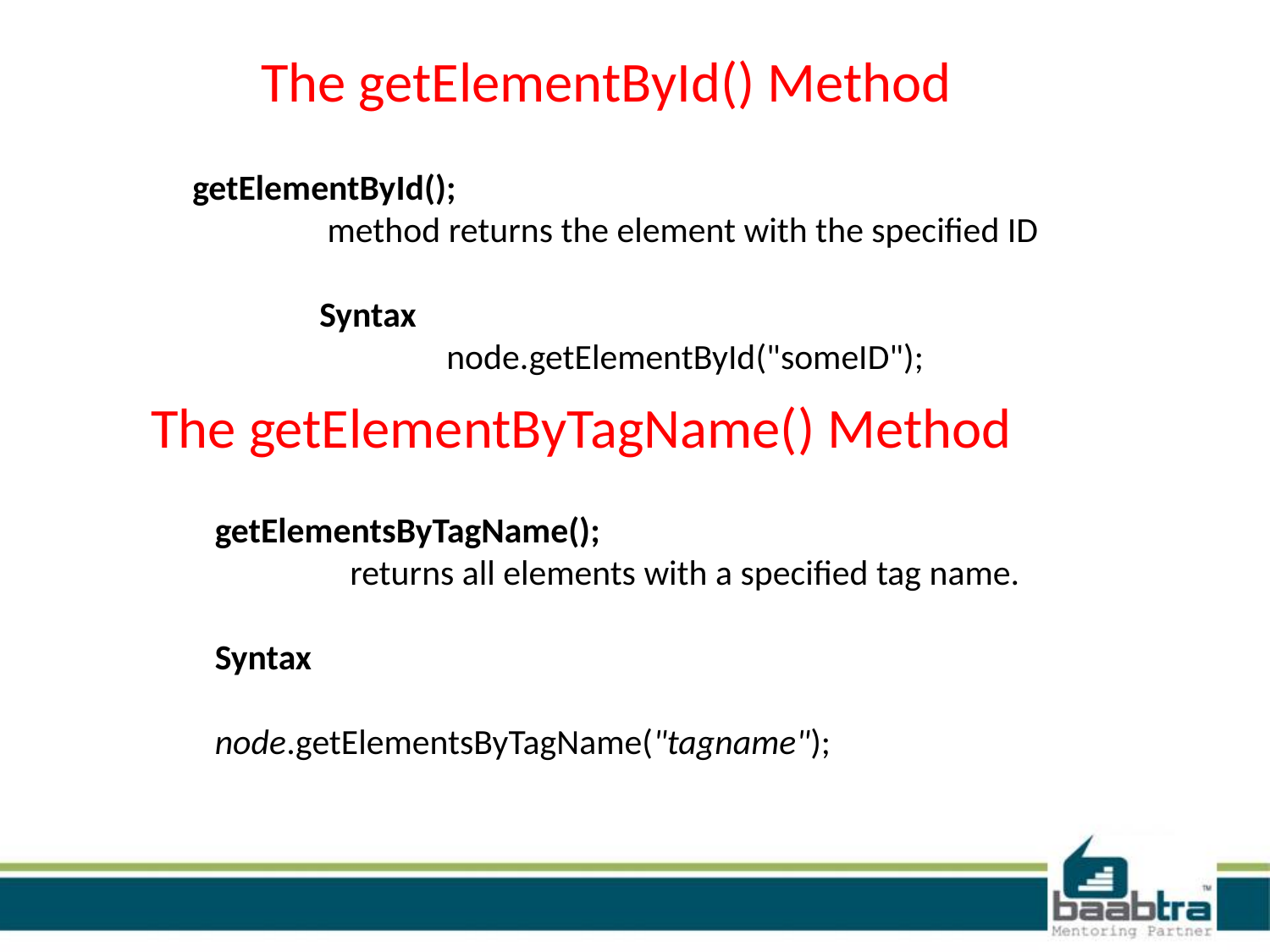

# The getElementById() Method

getElementById();
	 method returns the element with the specified ID

	Syntax
		node.getElementById("someID");
The getElementByTagName() Method
getElementsByTagName();
	 returns all elements with a specified tag name.

Syntax
		node.getElementsByTagName("tagname");